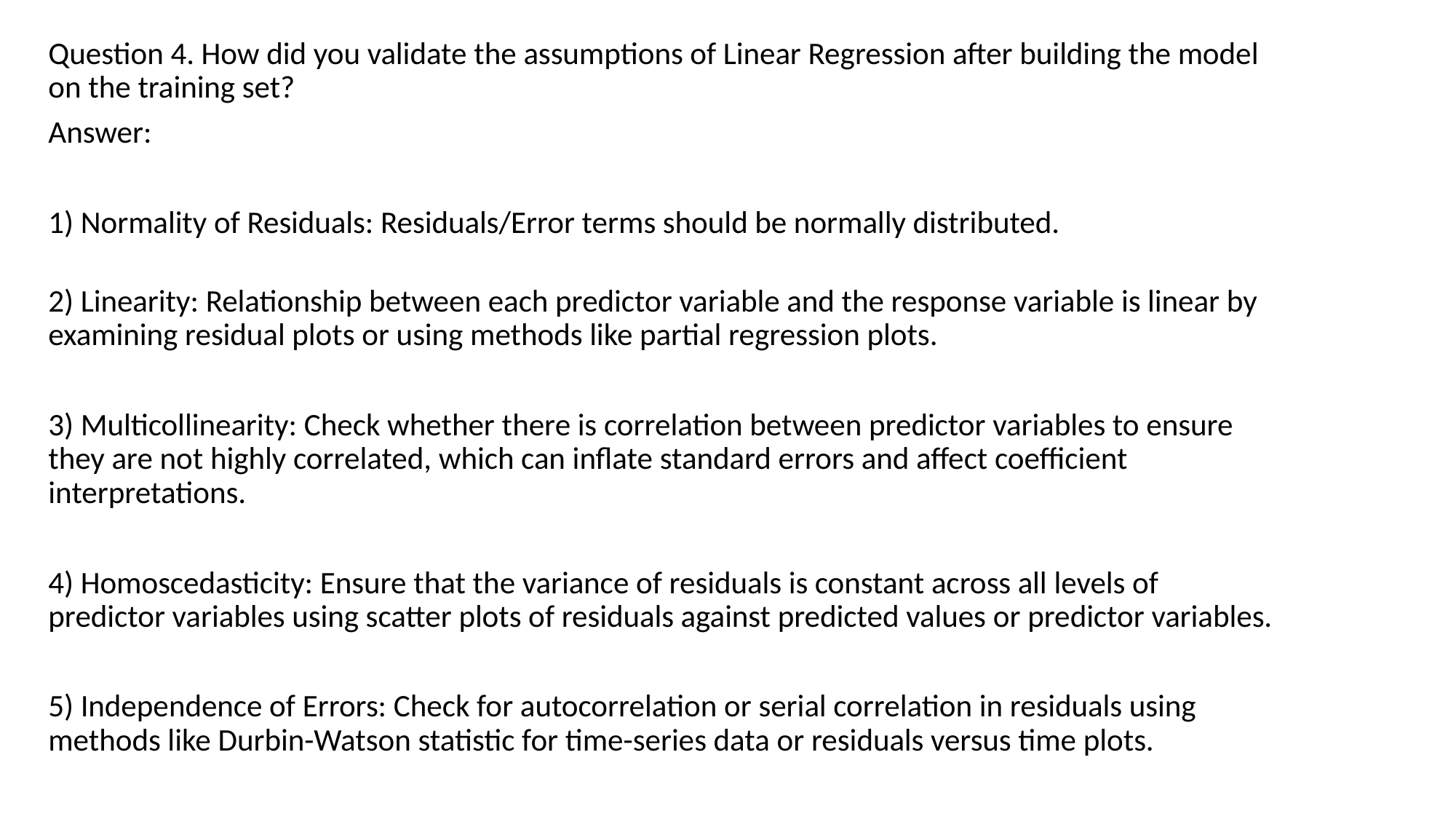

Question 4. How did you validate the assumptions of Linear Regression after building the model on the training set?
Answer:

1) Normality of Residuals: Residuals/Error terms should be normally distributed.
2) Linearity: Relationship between each predictor variable and the response variable is linear by examining residual plots or using methods like partial regression plots.

3) Multicollinearity: Check whether there is correlation between predictor variables to ensure they are not highly correlated, which can inflate standard errors and affect coefficient interpretations.

4) Homoscedasticity: Ensure that the variance of residuals is constant across all levels of predictor variables using scatter plots of residuals against predicted values or predictor variables.

5) Independence of Errors: Check for autocorrelation or serial correlation in residuals using methods like Durbin-Watson statistic for time-series data or residuals versus time plots.